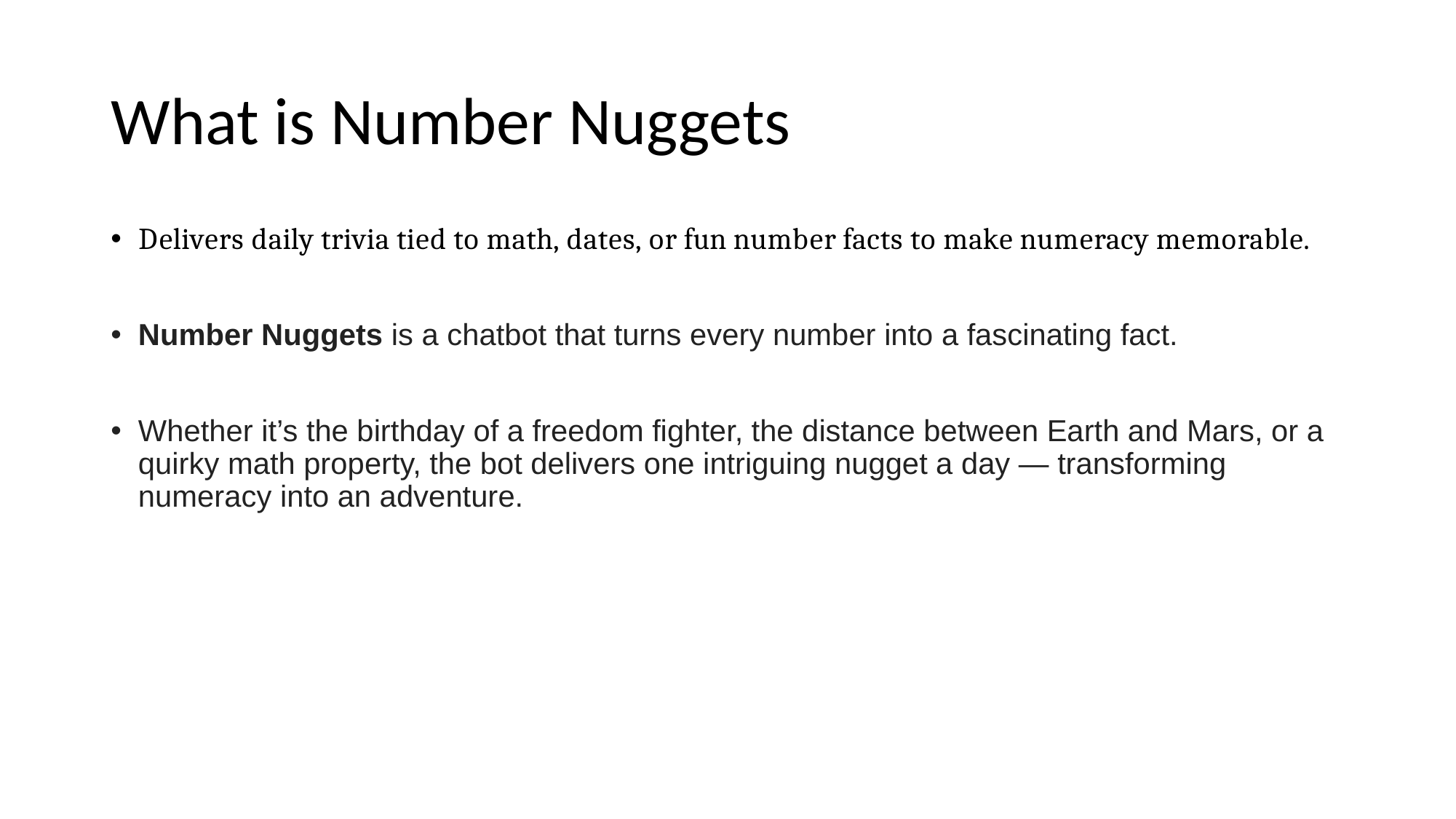

# What is Number Nuggets
Delivers daily trivia tied to math, dates, or fun number facts to make numeracy memorable.

Number Nuggets is a chatbot that turns every number into a fascinating fact.

Whether it’s the birthday of a freedom fighter, the distance between Earth and Mars, or a quirky math property, the bot delivers one intriguing nugget a day — transforming numeracy into an adventure.